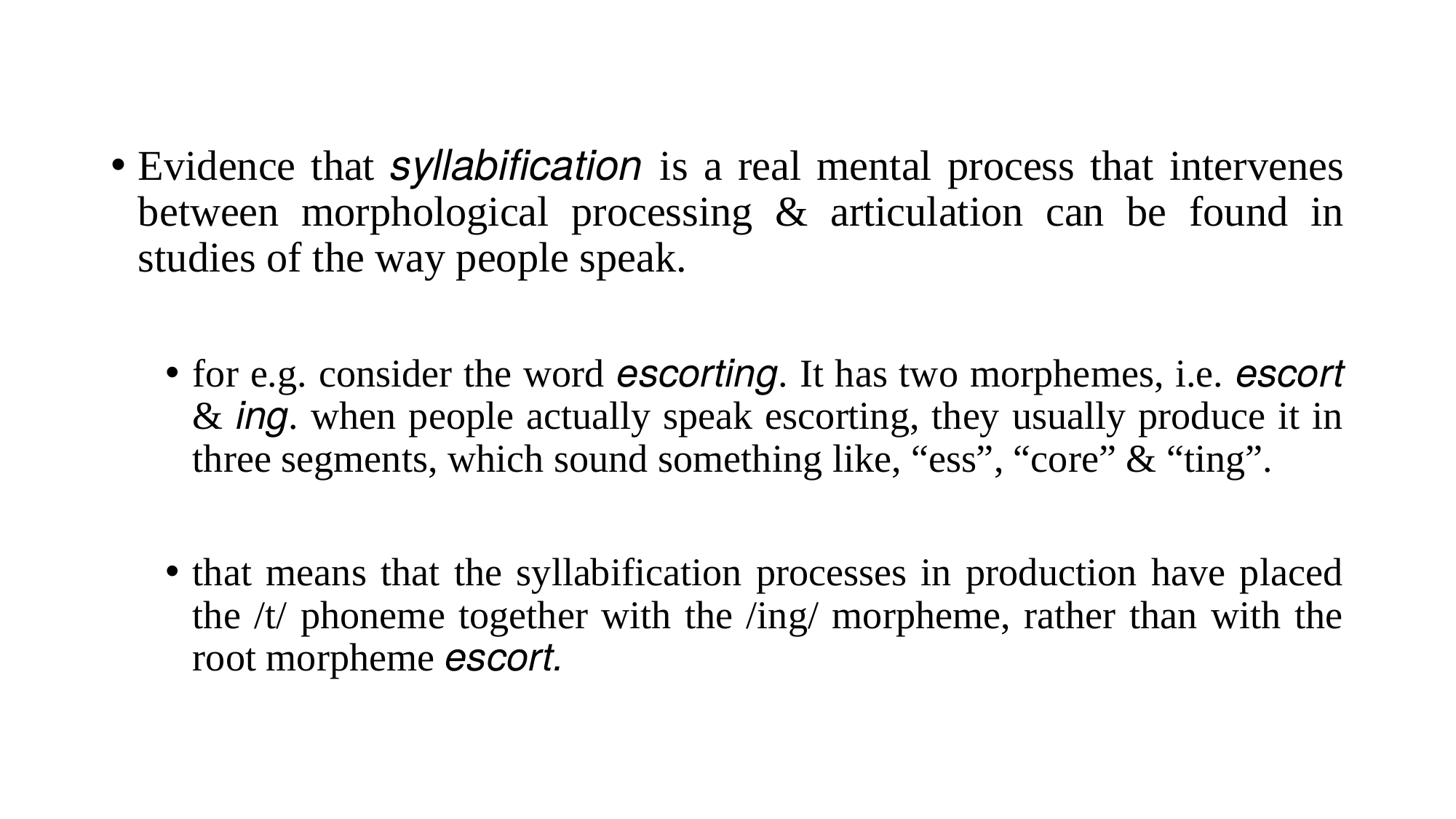

Evidence that syllabification is a real mental process that intervenes between morphological processing & articulation can be found in studies of the way people speak.

for e.g. consider the word escorting. It has two morphemes, i.e. escort & ing. when people actually speak escorting, they usually produce it in three segments, which sound something like, “ess”, “core” & “ting”.

that means that the syllabification processes in production have placed the /t/ phoneme together with the /ing/ morpheme, rather than with the root morpheme escort.